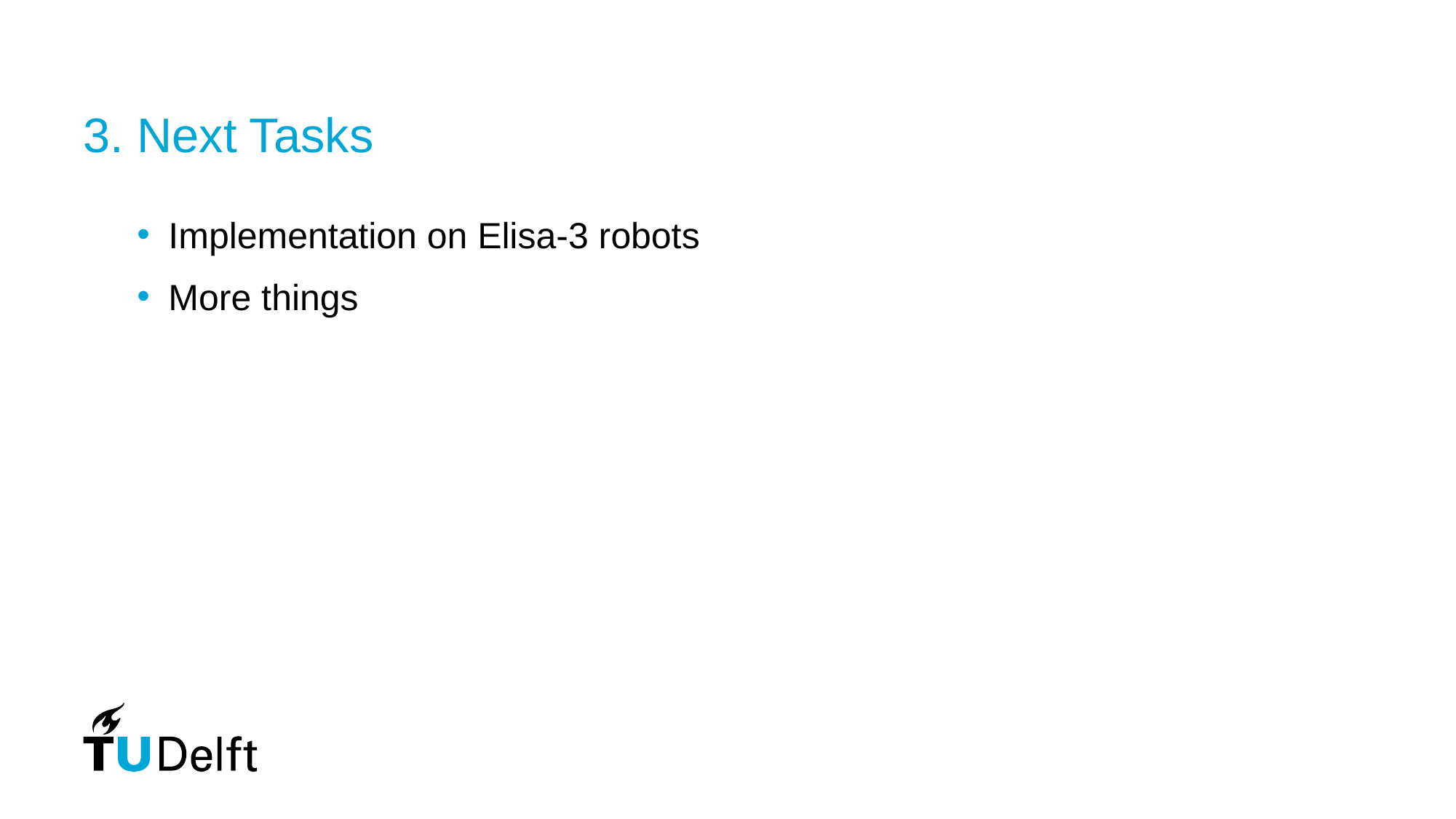

# 3. Next Tasks
Implementation on Elisa-3 robots
More things